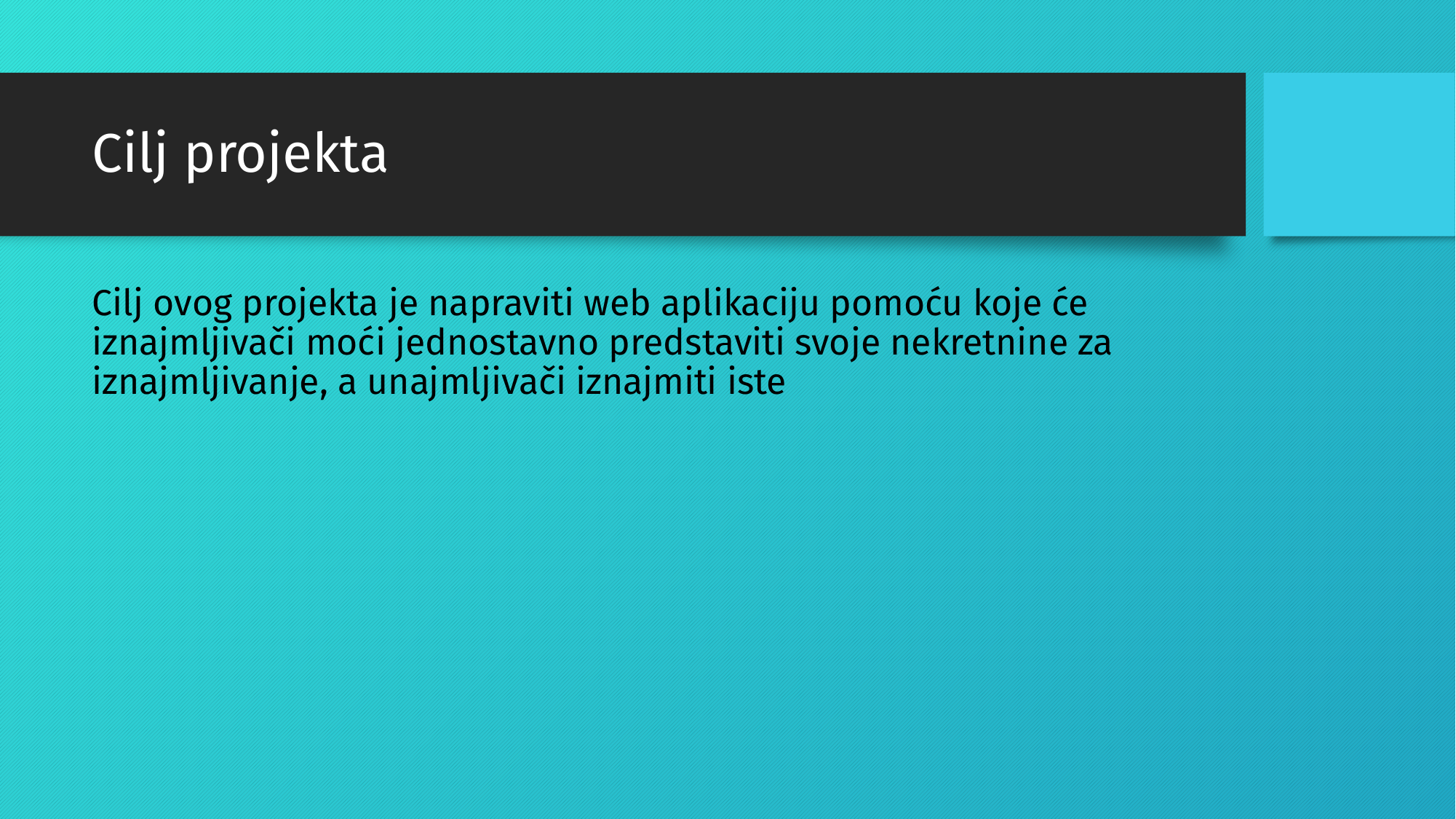

# Cilj projekta
Cilj ovog projekta je napraviti web aplikaciju pomoću koje će iznajmljivači moći jednostavno predstaviti svoje nekretnine za iznajmljivanje, a unajmljivači iznajmiti iste